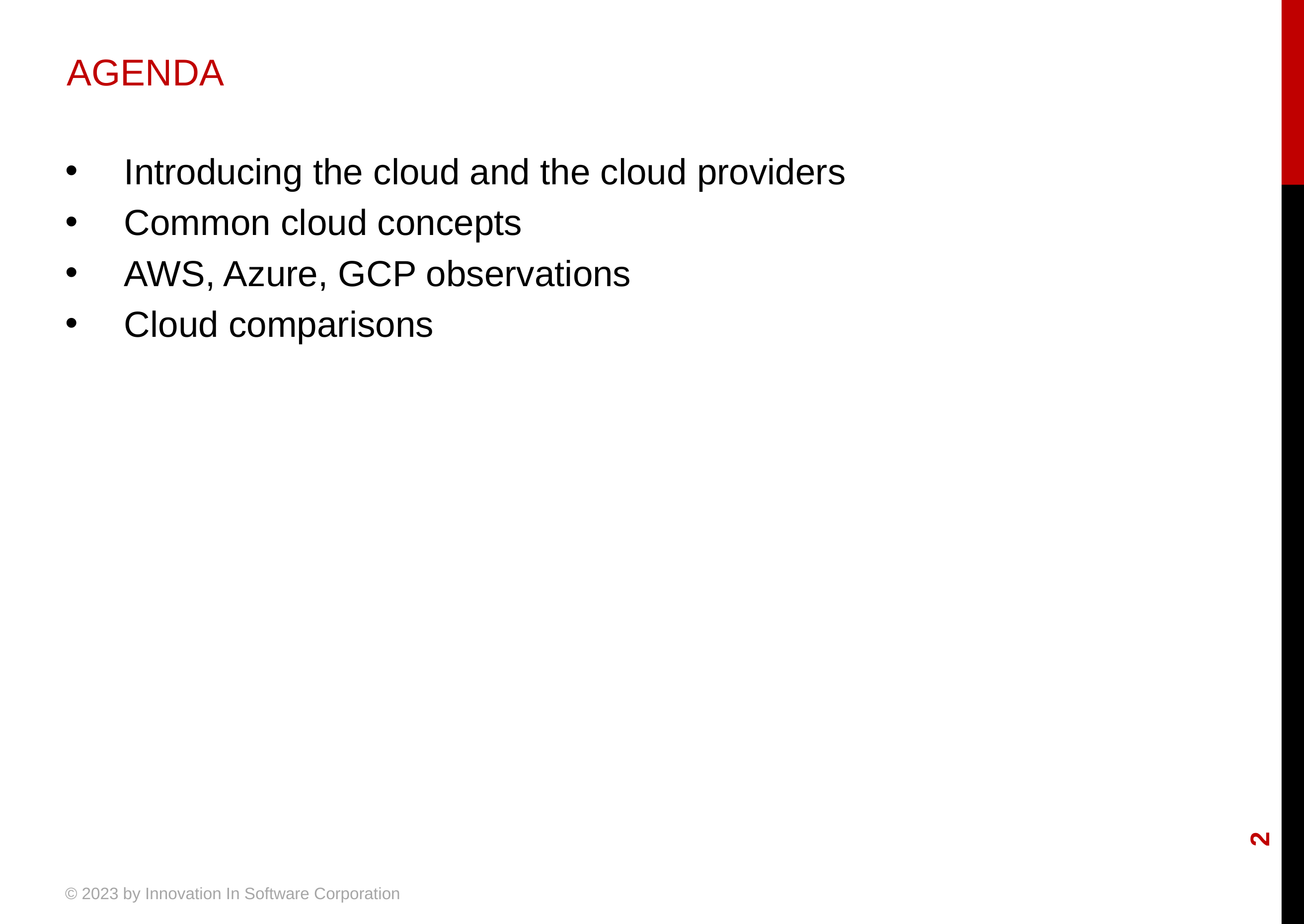

# AGENDA
 Introducing the cloud and the cloud providers
 Common cloud concepts
 AWS, Azure, GCP observations
 Cloud comparisons
2
© 2023 by Innovation In Software Corporation